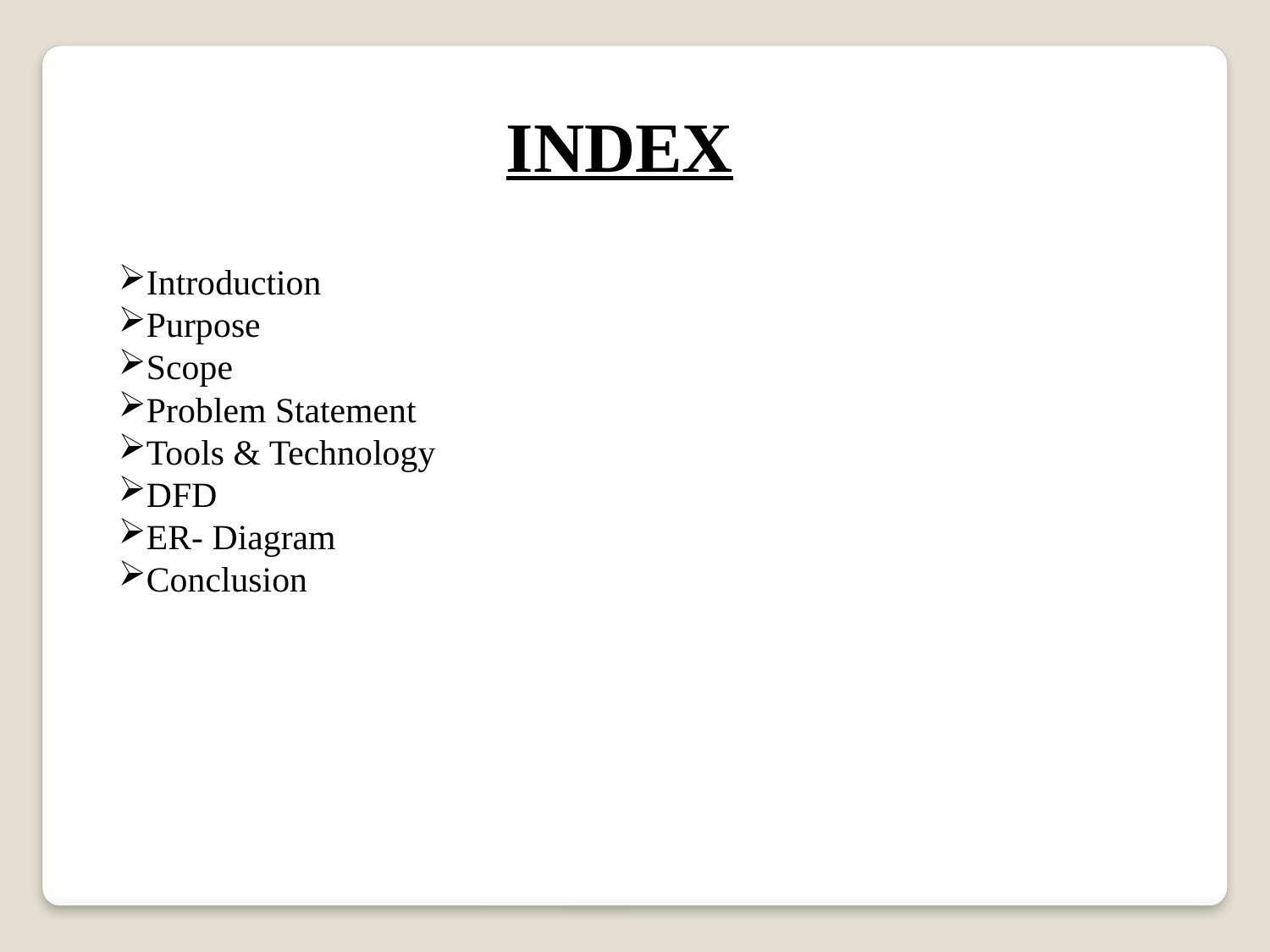

INDEX
Introduction
Purpose
Scope
Problem Statement
Tools & Technology
DFD
ER- Diagram
Conclusion